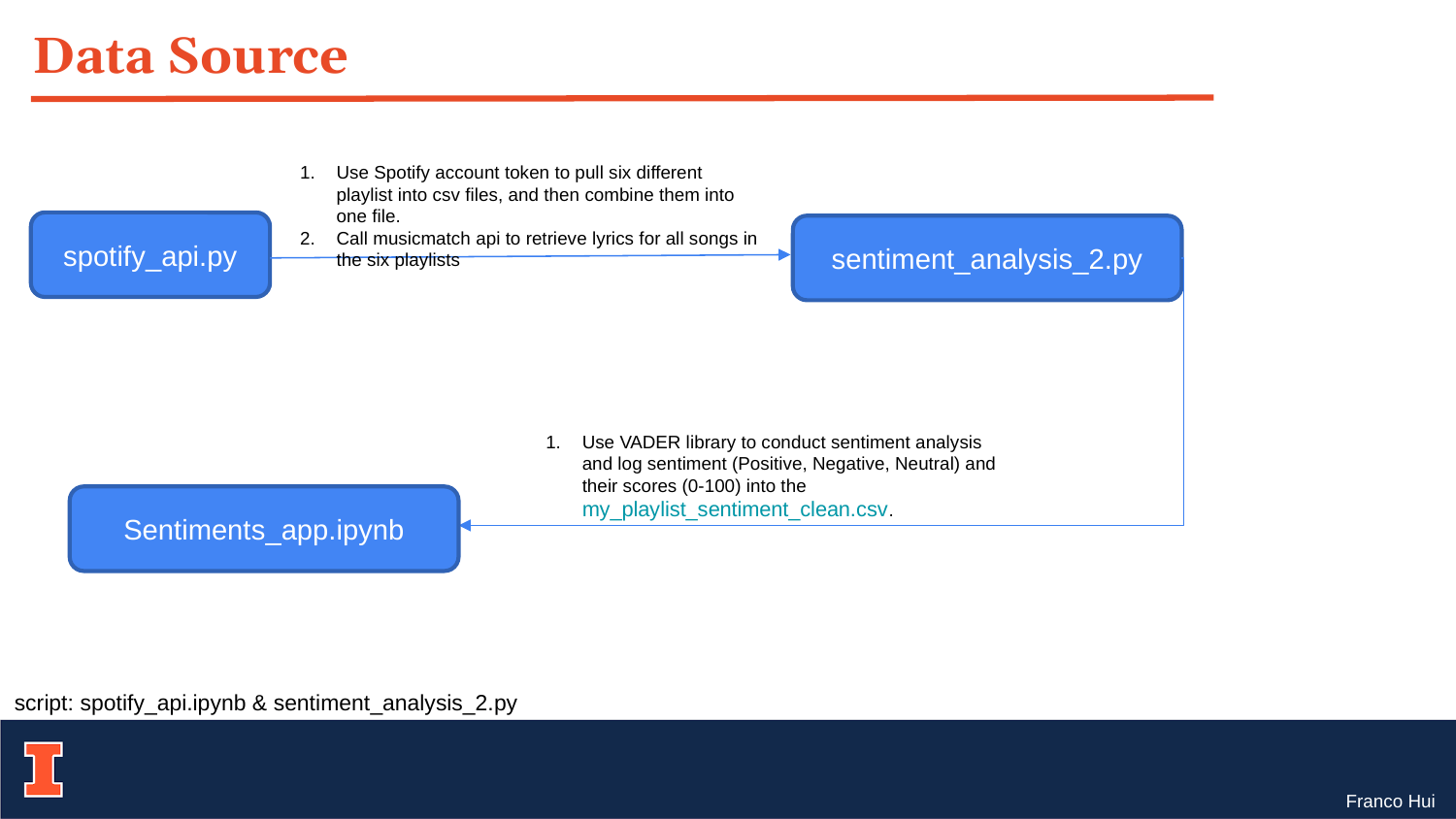

Data Source
Use Spotify account token to pull six different playlist into csv files, and then combine them into one file.
Call musicmatch api to retrieve lyrics for all songs in the six playlists

spotify_api.py
sentiment_analysis_2.py
Use VADER library to conduct sentiment analysis and log sentiment (Positive, Negative, Neutral) and their scores (0-100) into the my_playlist_sentiment_clean.csv.

Sentiments_app.ipynb
script: spotify_api.ipynb & sentiment_analysis_2.py
Franco Hui